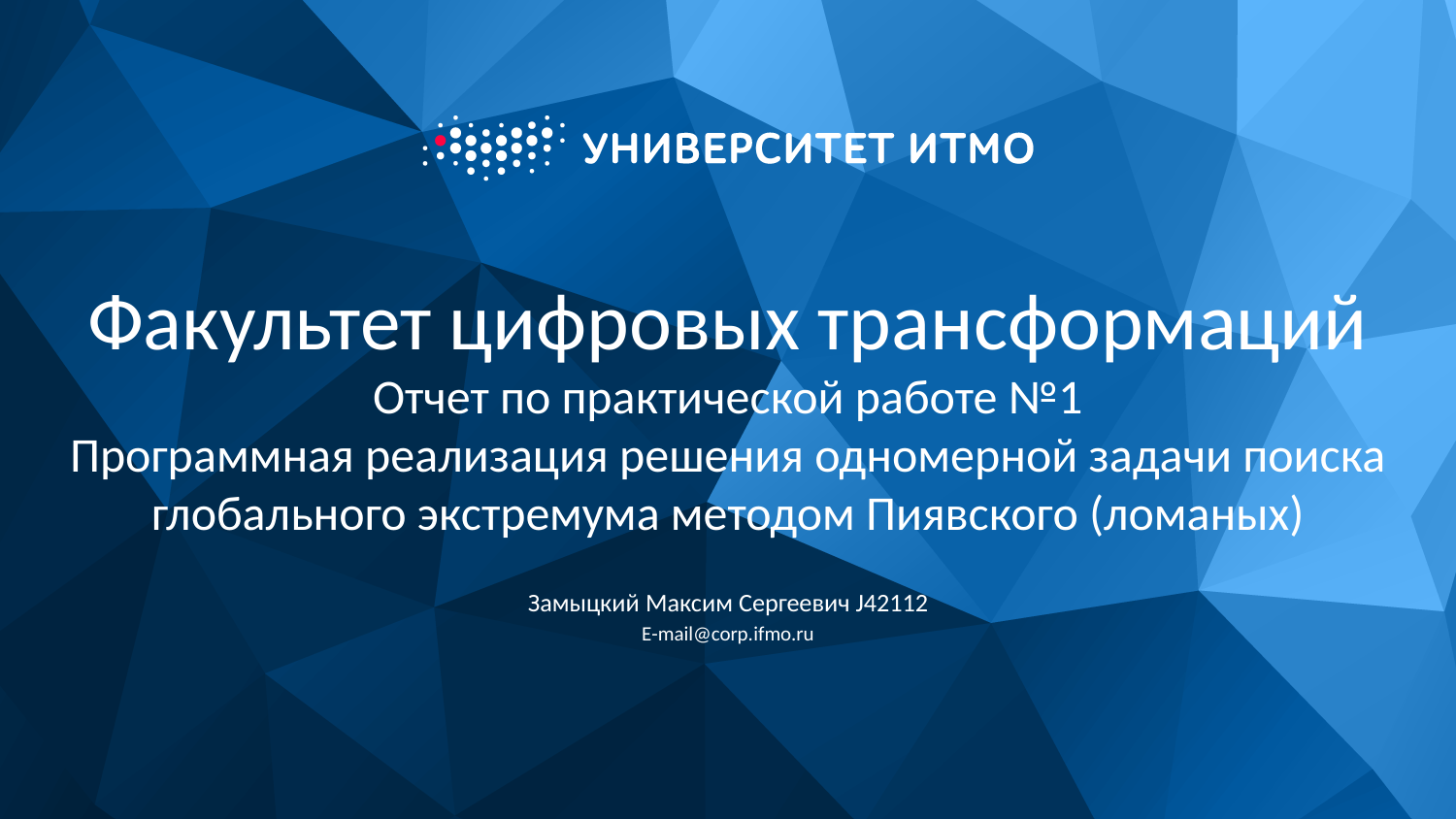

# Факультет цифровых трансформаций Отчет по практической работе №1 Программная реализация решения одномерной задачи поиска глобального экстремума методом Пиявского (ломаных)
Замыцкий Максим Сергеевич J42112
E-mail@corp.ifmo.ru